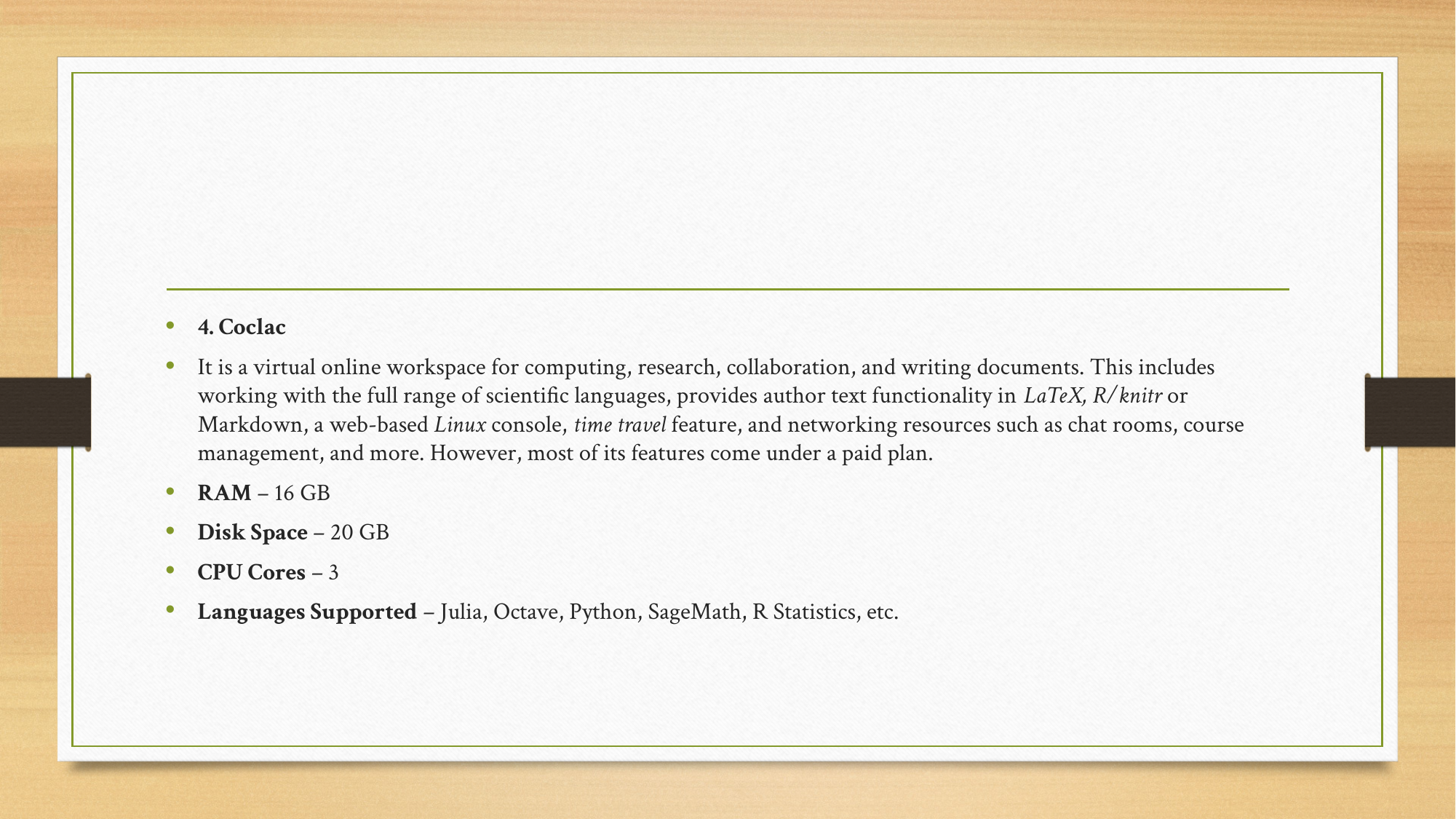

#
4. Coclac
It is a virtual online workspace for computing, research, collaboration, and writing documents. This includes working with the full range of scientific languages, provides author text functionality in LaTeX, R/knitr or Markdown, a web-based Linux console, time travel feature, and networking resources such as chat rooms, course management, and more. However, most of its features come under a paid plan.
RAM – 16 GB
Disk Space – 20 GB
CPU Cores – 3
Languages Supported – Julia, Octave, Python, SageMath, R Statistics, etc.